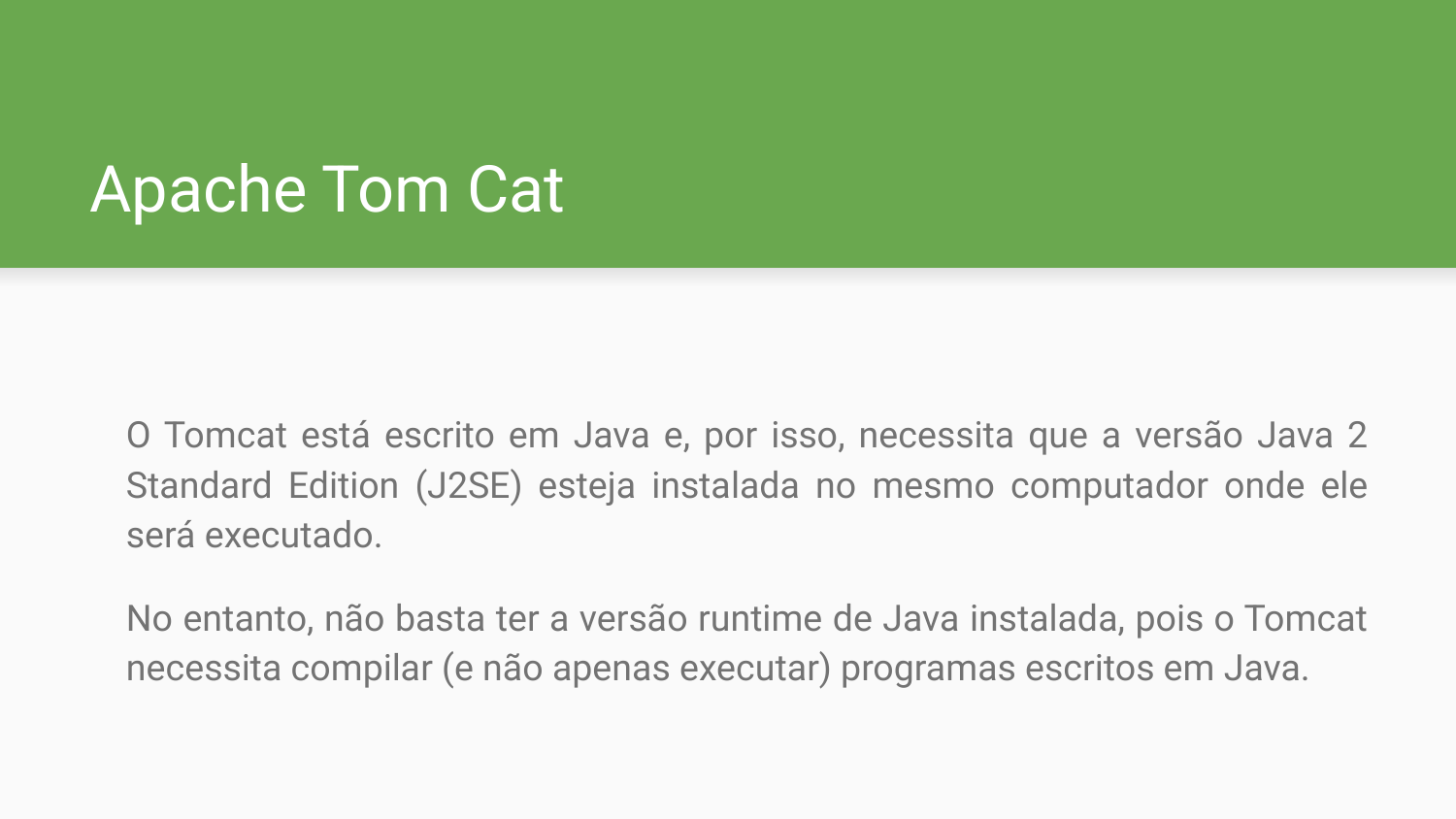

# Apache Tom Cat
O Tomcat está escrito em Java e, por isso, necessita que a versão Java 2 Standard Edition (J2SE) esteja instalada no mesmo computador onde ele será executado.
No entanto, não basta ter a versão runtime de Java instalada, pois o Tomcat necessita compilar (e não apenas executar) programas escritos em Java.